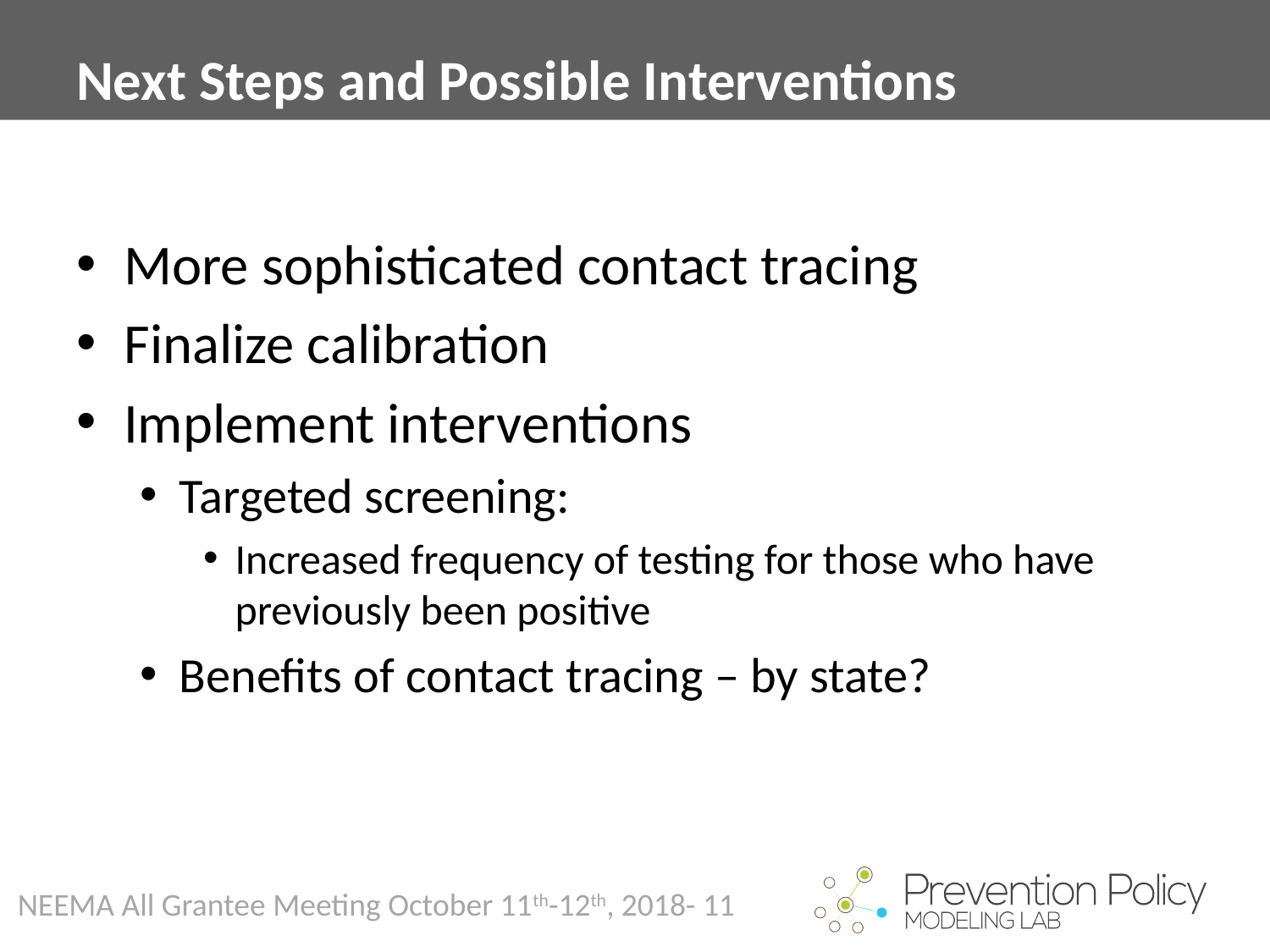

# Next Steps and Possible Interventions
More sophisticated contact tracing
Finalize calibration
Implement interventions
Targeted screening:
Increased frequency of testing for those who have previously been positive
Benefits of contact tracing – by state?